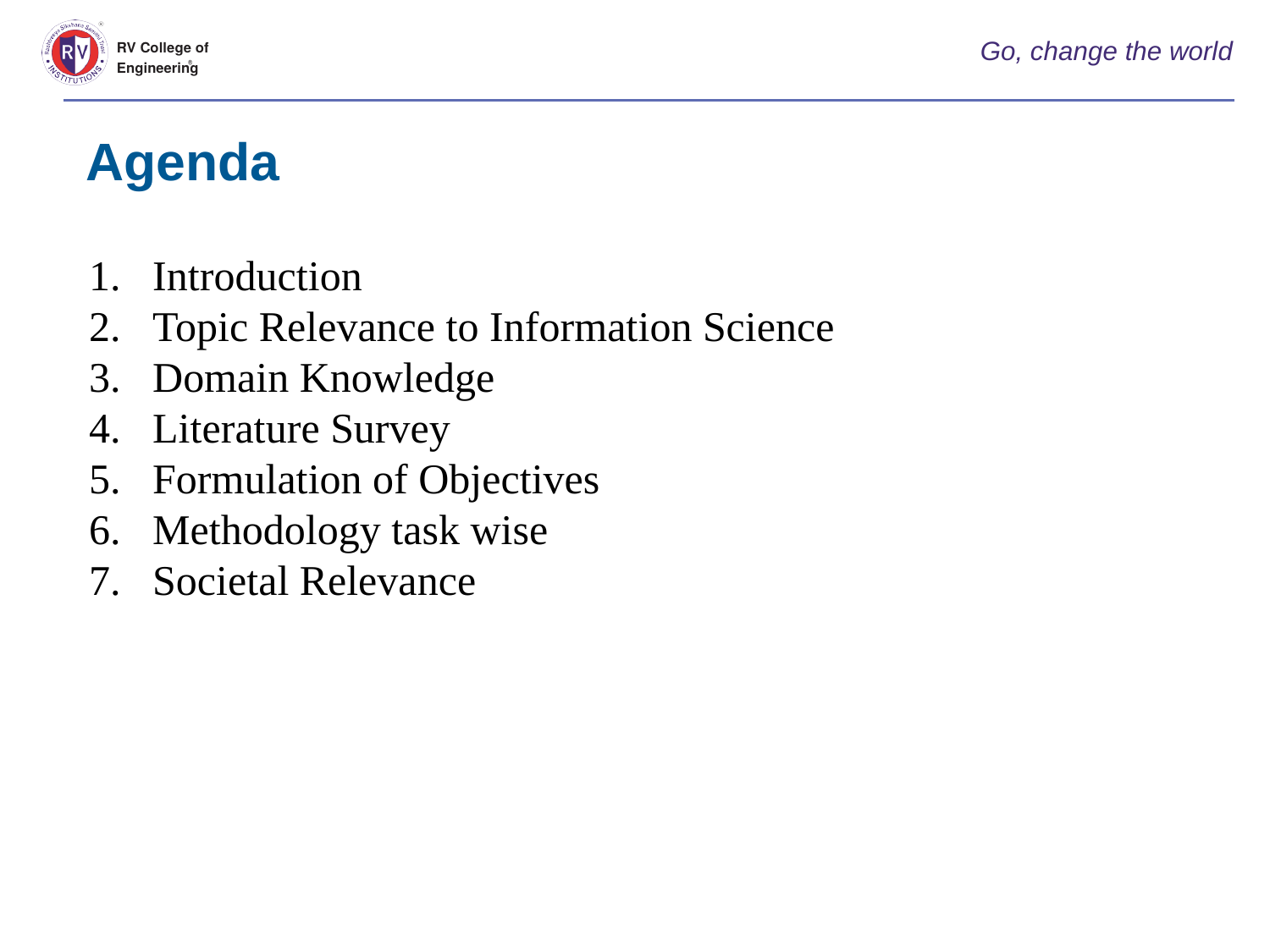

# Go, change the world
RV College of
Engineering

Agenda

Introduction
Topic Relevance to Information Science
Domain Knowledge
Literature Survey
Formulation of Objectives
Methodology task wise
Societal Relevance